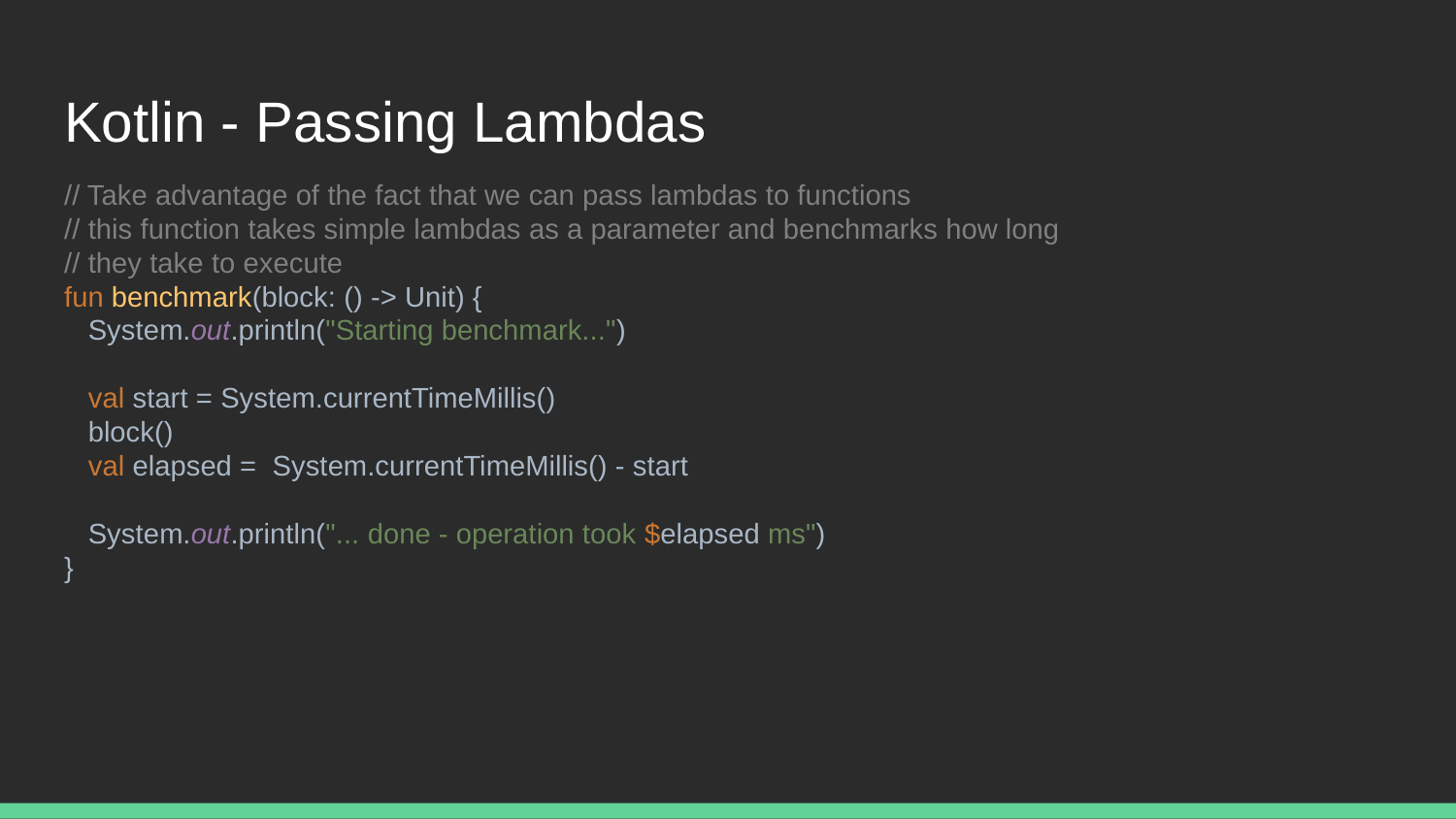

# Kotlin - Passing Lambdas
// Take advantage of the fact that we can pass lambdas to functions
// this function takes simple lambdas as a parameter and benchmarks how long
// they take to execute
fun benchmark(block: () -> Unit) {
   System.out.println("Starting benchmark...")

   val start = System.currentTimeMillis()
   block()
   val elapsed =  System.currentTimeMillis() - start

   System.out.println("... done - operation took $elapsed ms")
}